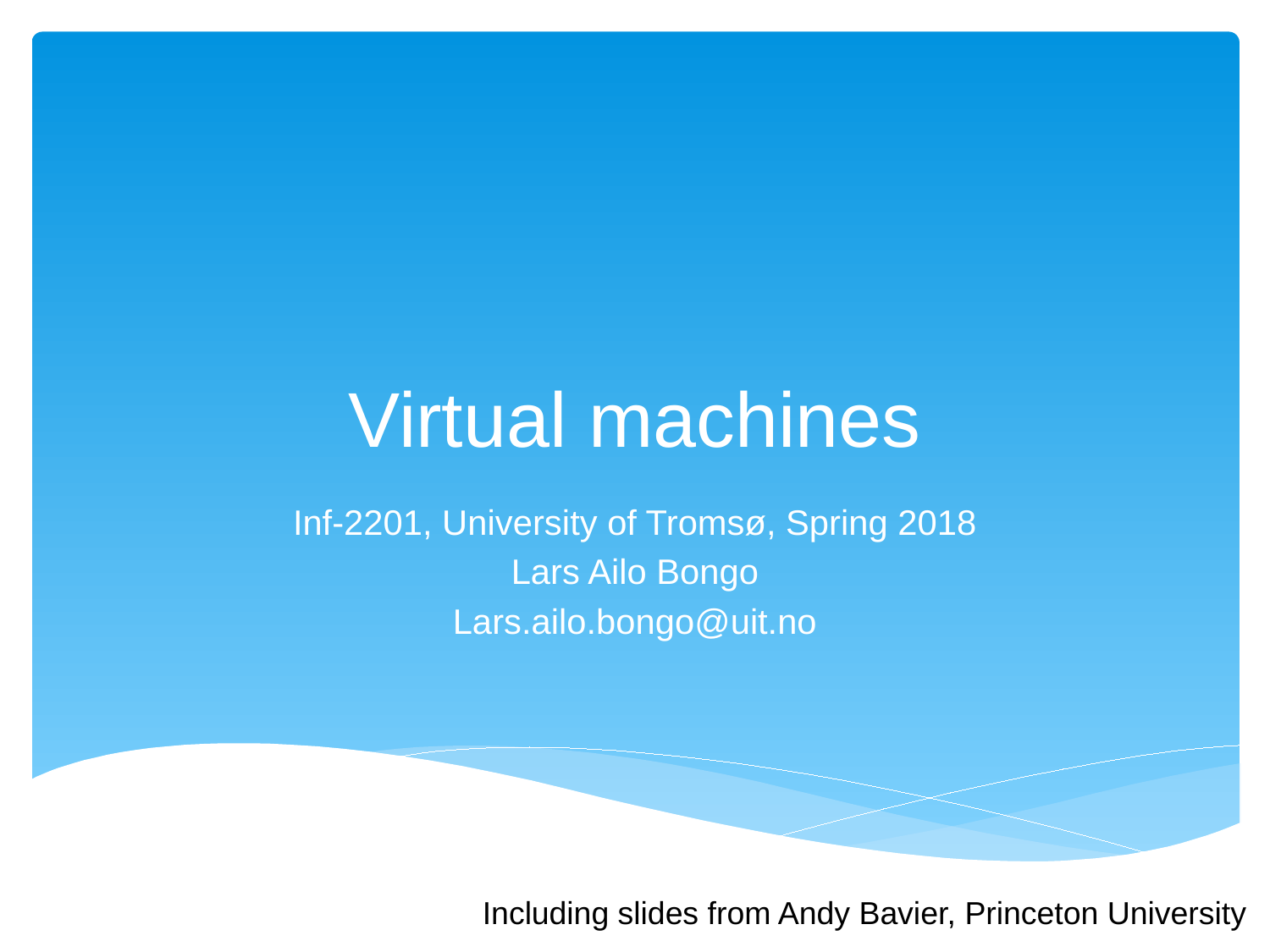

# Virtual machines
Inf-2201, University of Tromsø, Spring 2018
Lars Ailo Bongo
Lars.ailo.bongo@uit.no
Including slides from Andy Bavier, Princeton University